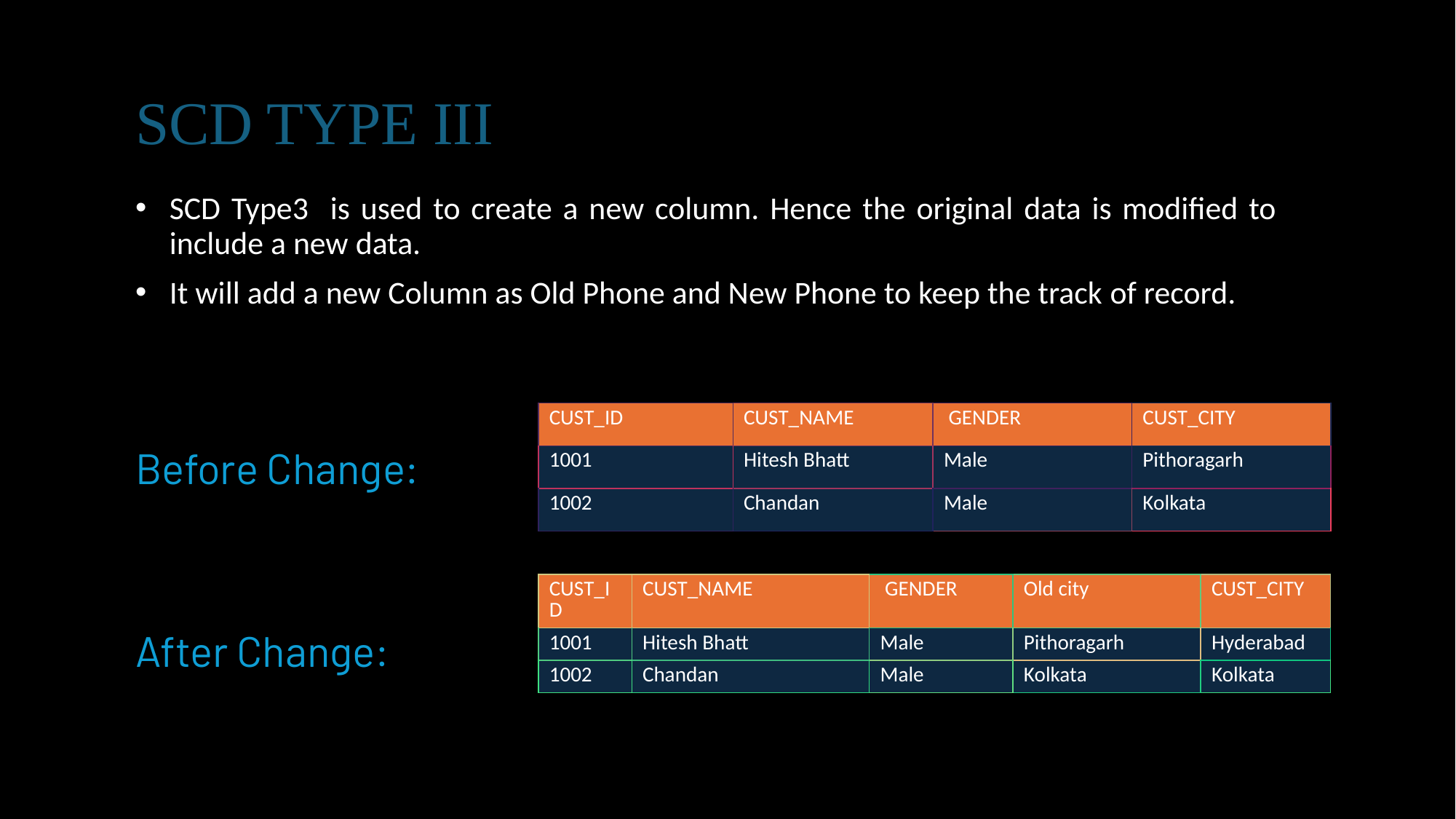

# SCD TYPE III
SCD Type3  is used to create a new column. Hence the original data is modified to include a new data.
It will add a new Column as Old Phone and New Phone to keep the track of record.

Before Change:

After Change:
| CUST\_ID | CUST\_NAME | GENDER | CUST\_CITY |
| --- | --- | --- | --- |
| 1001 | Hitesh Bhatt | Male | Pithoragarh |
| 1002 | Chandan | Male | Kolkata |
| CUST\_ID | CUST\_NAME | GENDER | Old city | CUST\_CITY |
| --- | --- | --- | --- | --- |
| 1001 | Hitesh Bhatt | Male | Pithoragarh | Hyderabad |
| 1002 | Chandan | Male | Kolkata | Kolkata |